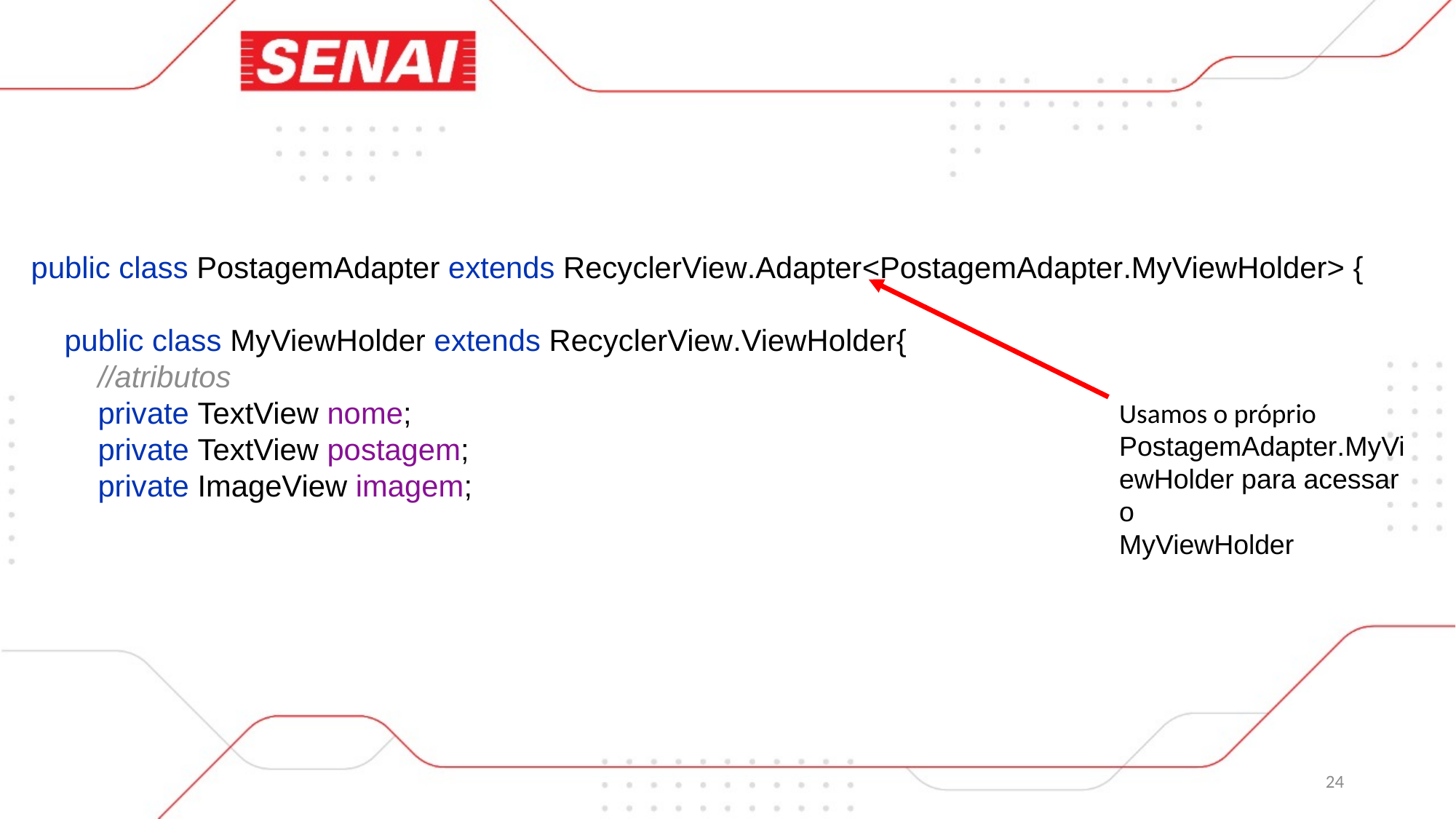

public class PostagemAdapter extends RecyclerView.Adapter<PostagemAdapter.MyViewHolder> {
    public class MyViewHolder extends RecyclerView.ViewHolder{
        //atributos
        private TextView nome;
        private TextView postagem;
        private ImageView imagem;
Usamos o próprio PostagemAdapter.MyViewHolder para acessar o
MyViewHolder
24